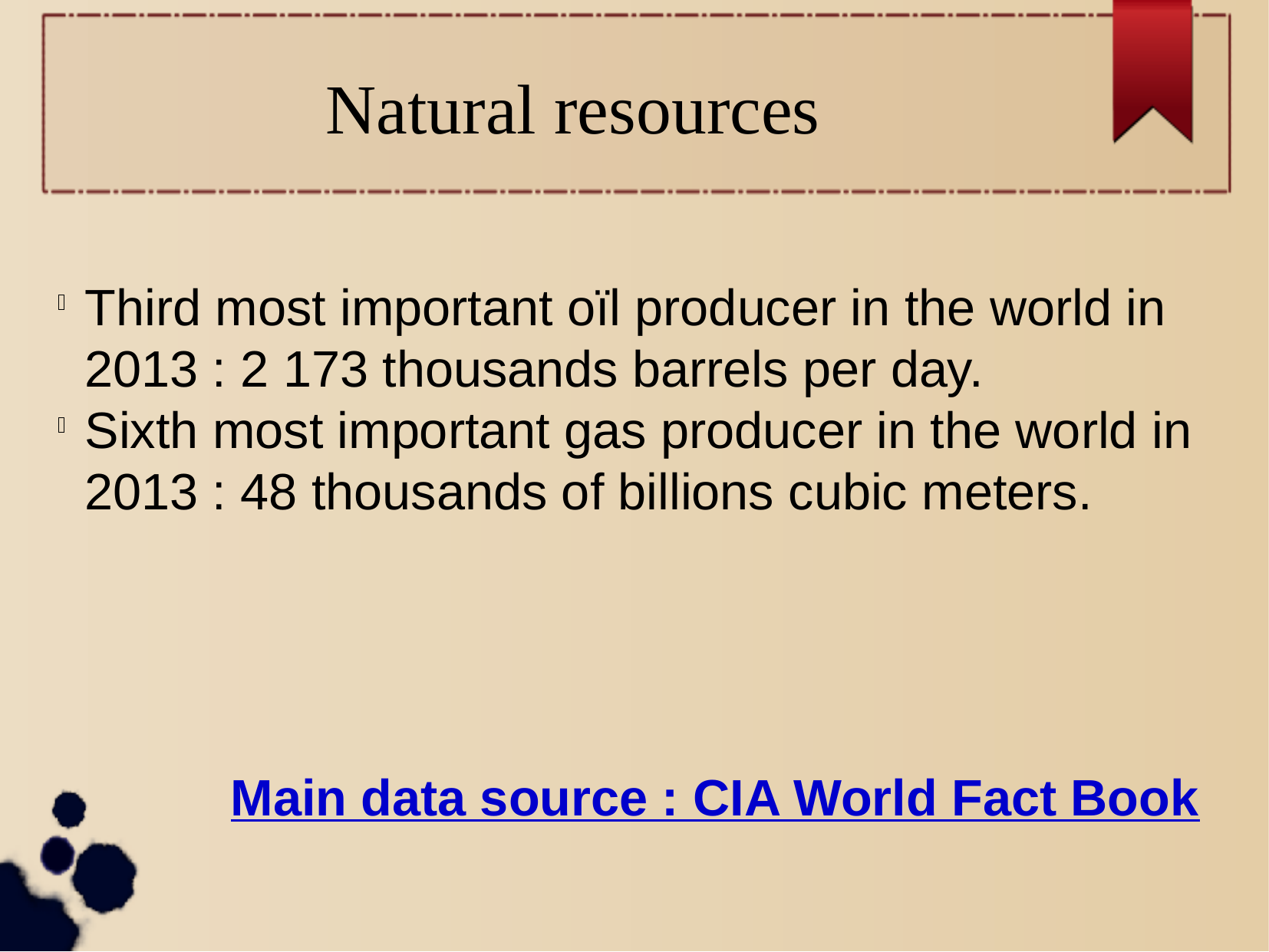

Natural resources
Third most important oïl producer in the world in 2013 : 2 173 thousands barrels per day.
Sixth most important gas producer in the world in 2013 : 48 thousands of billions cubic meters.

Main data source : CIA World Fact Book